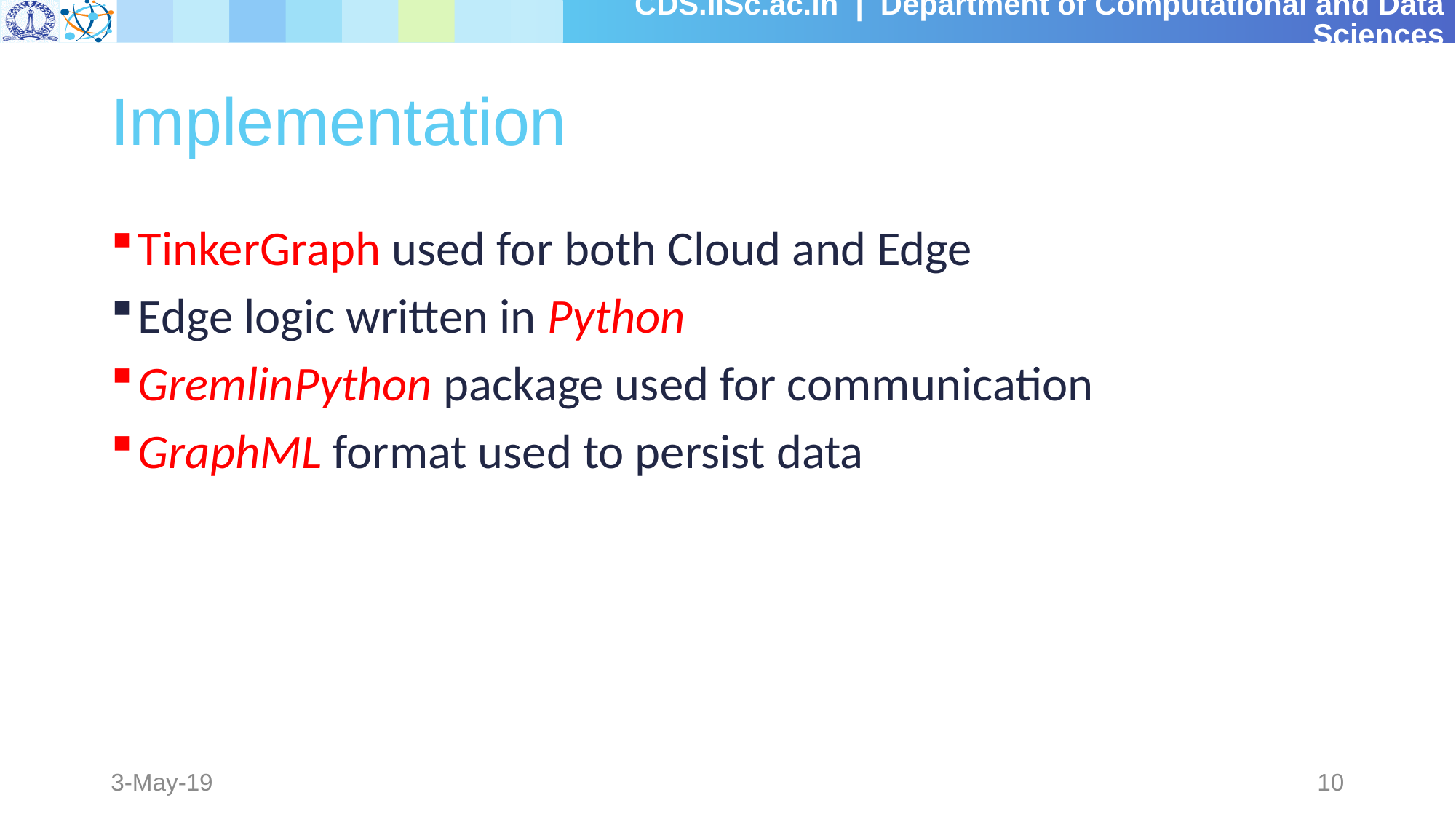

# Implementation
TinkerGraph used for both Cloud and Edge
Edge logic written in Python
GremlinPython package used for communication
GraphML format used to persist data
3-May-19

10